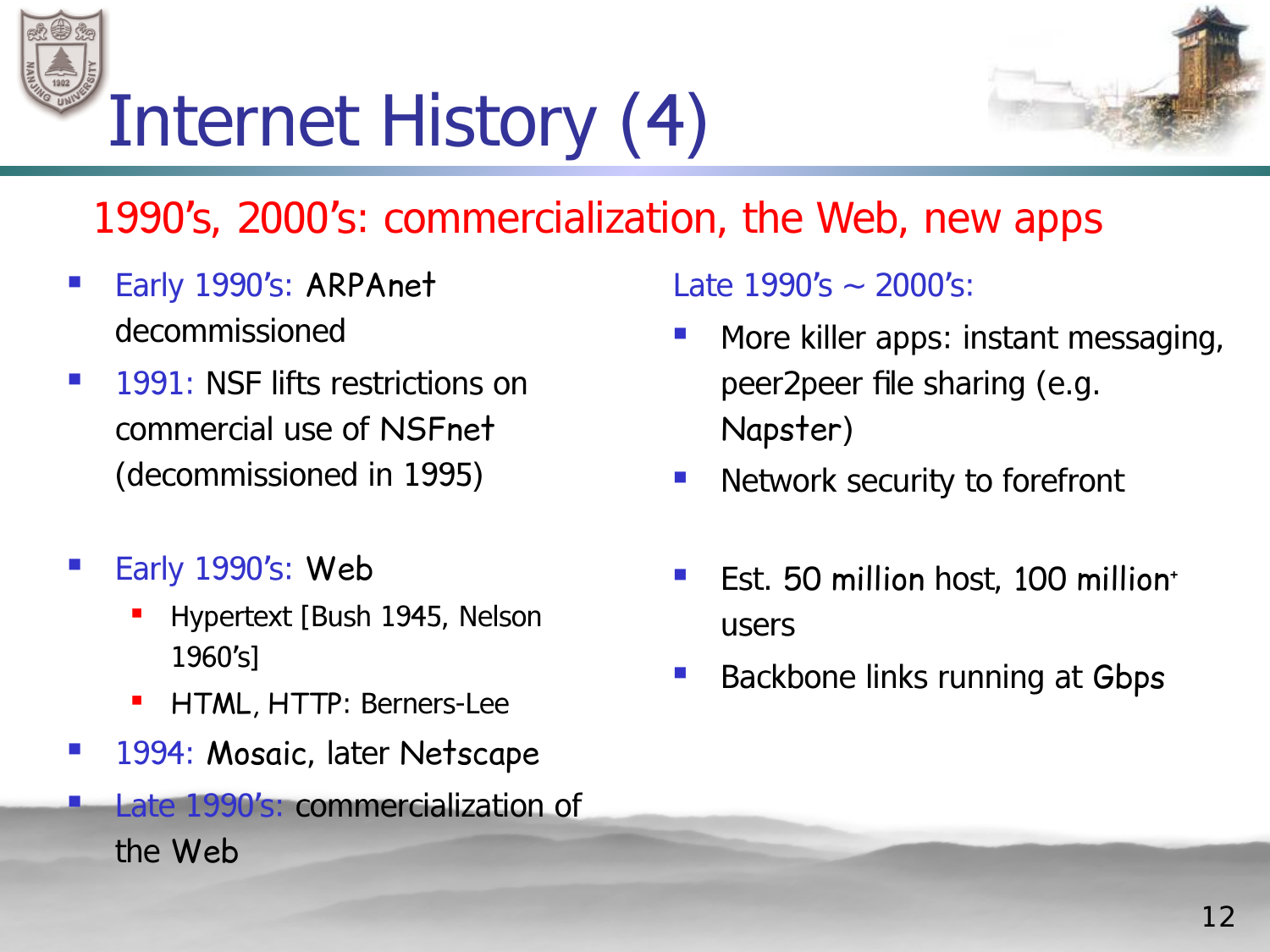

# Internet History (4)
1990’s, 2000’s: commercialization, the Web, new apps
Early 1990’s: ARPAnet decommissioned
1991: NSF lifts restrictions on commercial use of NSFnet (decommissioned in 1995)

Early 1990’s: Web
Hypertext [Bush 1945, Nelson 1960’s]
HTML, HTTP: Berners-Lee
1994: Mosaic, later Netscape
Late 1990’s: commercialization of the Web
Late 1990’s ~ 2000’s:
More killer apps: instant messaging, peer2peer file sharing (e.g. Napster)
Network security to forefront

Est. 50 million host, 100 million+ users
Backbone links running at Gbps
12